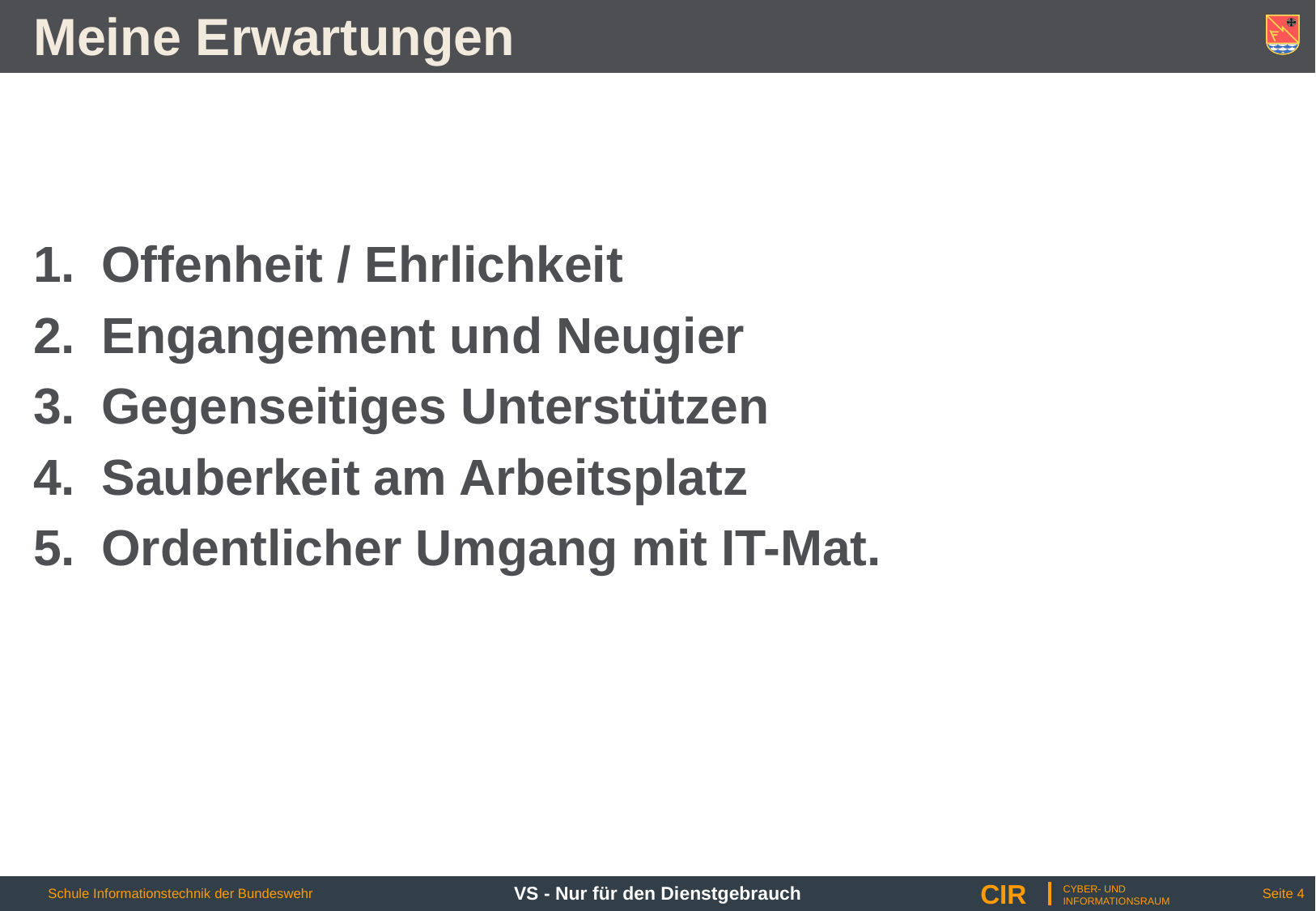

# Meine Erwartungen
Offenheit / Ehrlichkeit
Engangement und Neugier
Gegenseitiges Unterstützen
Sauberkeit am Arbeitsplatz
Ordentlicher Umgang mit IT-Mat.

VS - Nur für den Dienstgebrauch
Seite 4